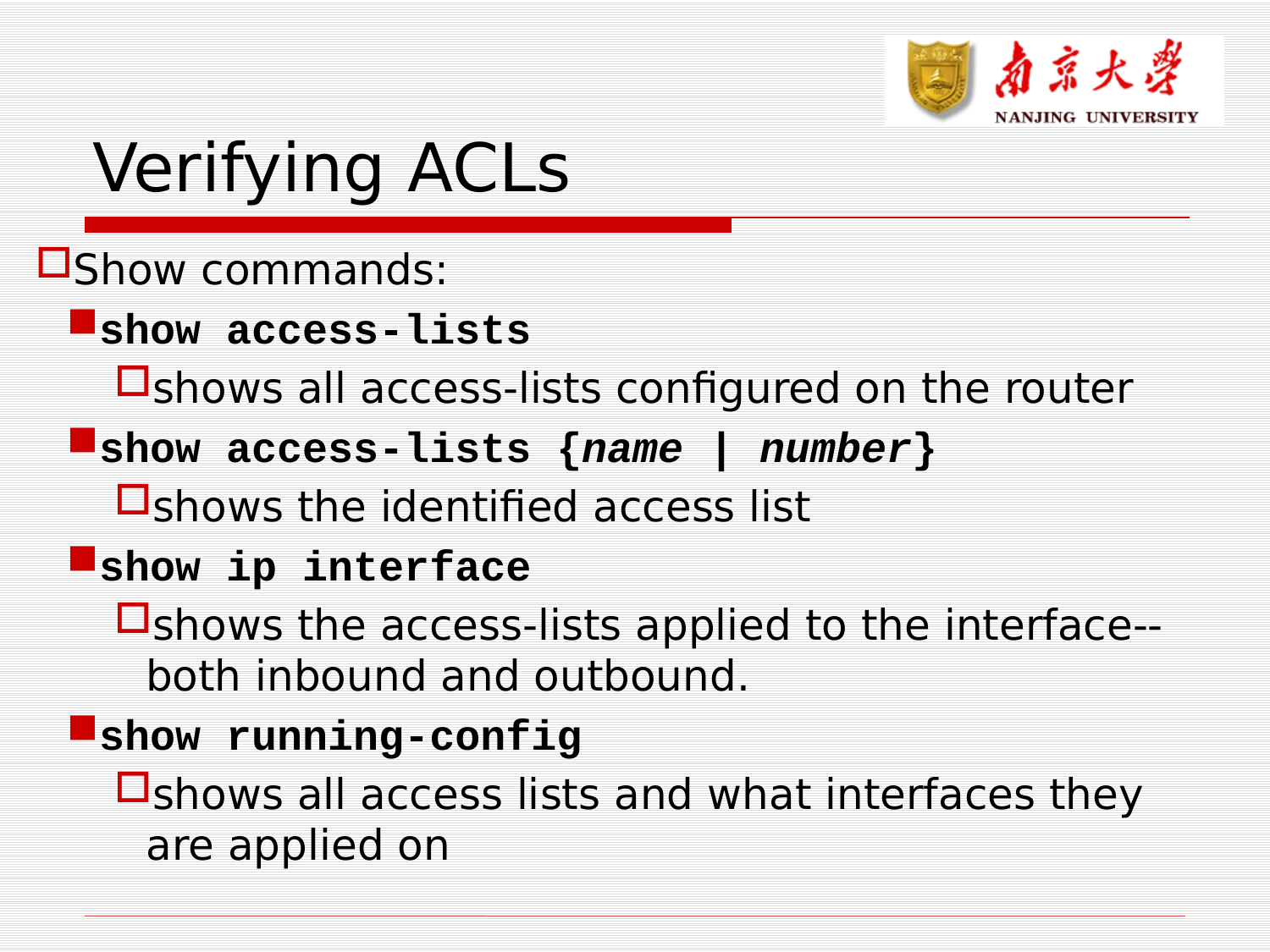

# Verifying ACLs
Show commands:
show access-lists
shows all access-lists configured on the router
show access-lists {name | number}
shows the identified access list
show ip interface
shows the access-lists applied to the interface--both inbound and outbound.
show running-config
shows all access lists and what interfaces they are applied on